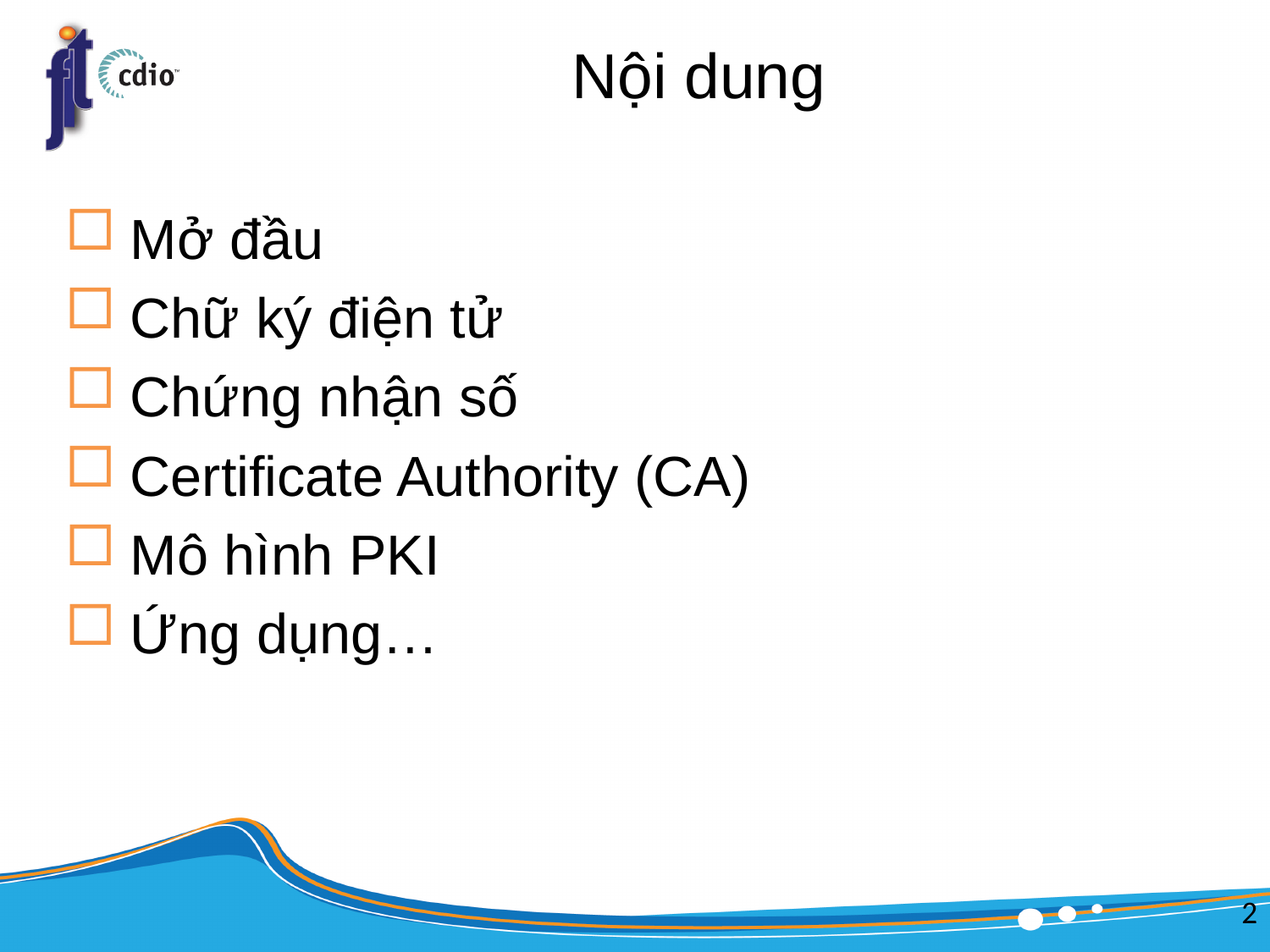

# Nội dung
Mở đầu
Chữ ký điện tử
Chứng nhận số
Certificate Authority (CA)
Mô hình PKI
Ứng dụng…
2